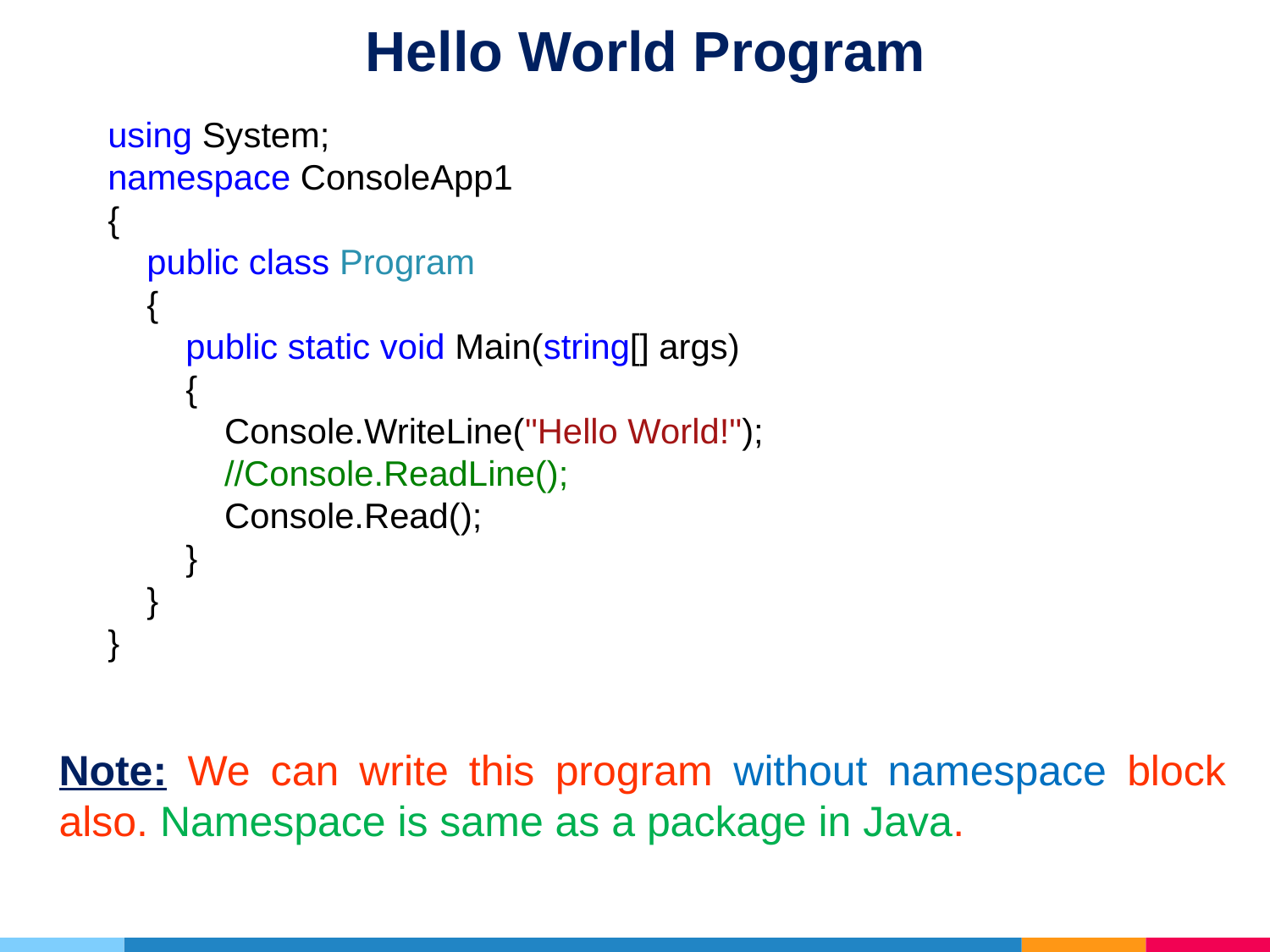

Hello World Program
using System;
namespace ConsoleApp1
{
    public class Program
    {
        public static void Main(string[] args)
        {
            Console.WriteLine("Hello World!");
            //Console.ReadLine();
            Console.Read();
        }
    }
}
Note: We can write this program without namespace block also. Namespace is same as a package in Java.